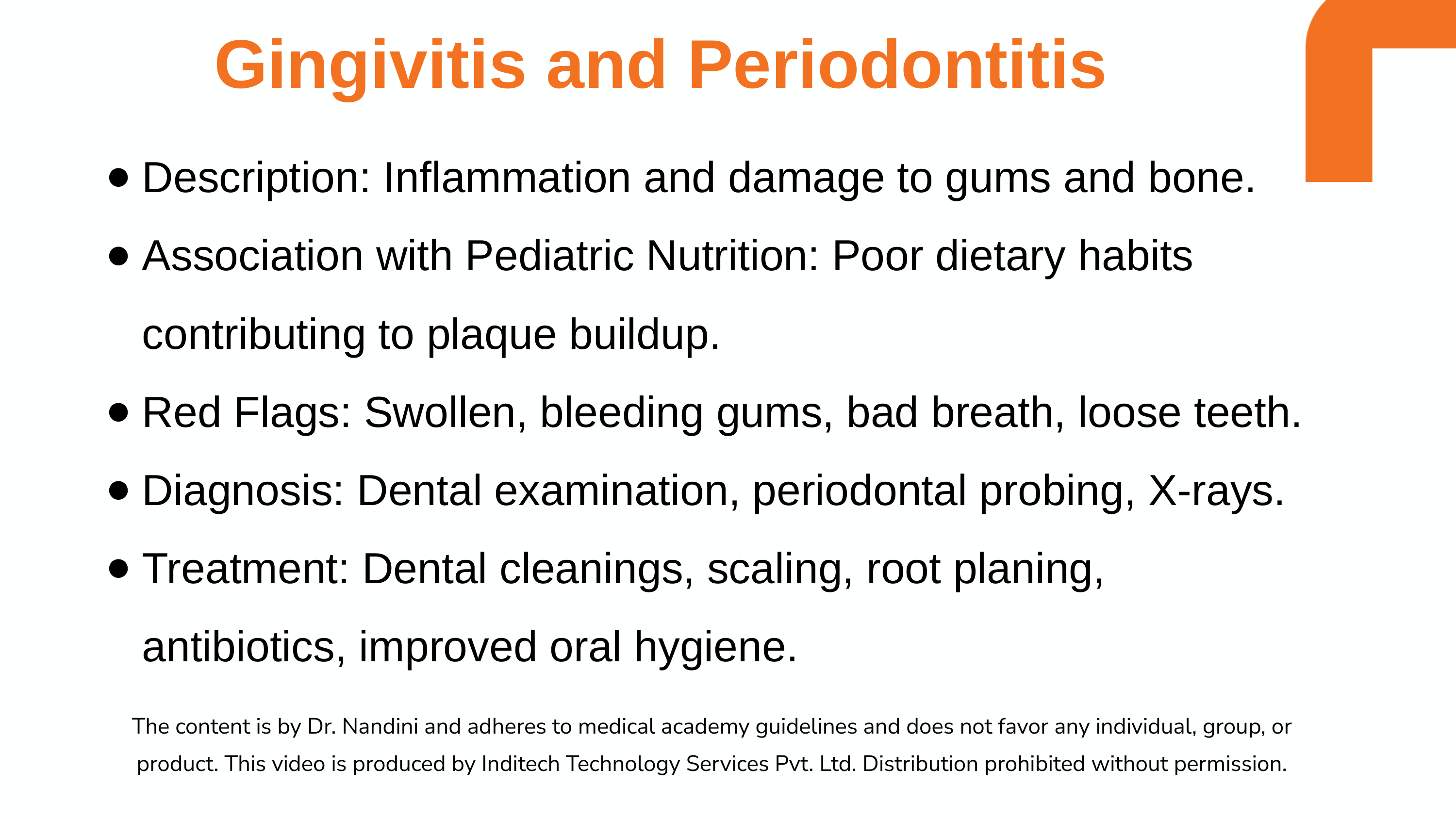

Gingivitis and Periodontitis
Description: Inflammation and damage to gums and bone.
Association with Pediatric Nutrition: Poor dietary habits contributing to plaque buildup.
Red Flags: Swollen, bleeding gums, bad breath, loose teeth.
Diagnosis: Dental examination, periodontal probing, X-rays.
Treatment: Dental cleanings, scaling, root planing, antibiotics, improved oral hygiene.
The content is by Dr. Nandini and adheres to medical academy guidelines and does not favor any individual, group, or product. This video is produced by Inditech Technology Services Pvt. Ltd. Distribution prohibited without permission.